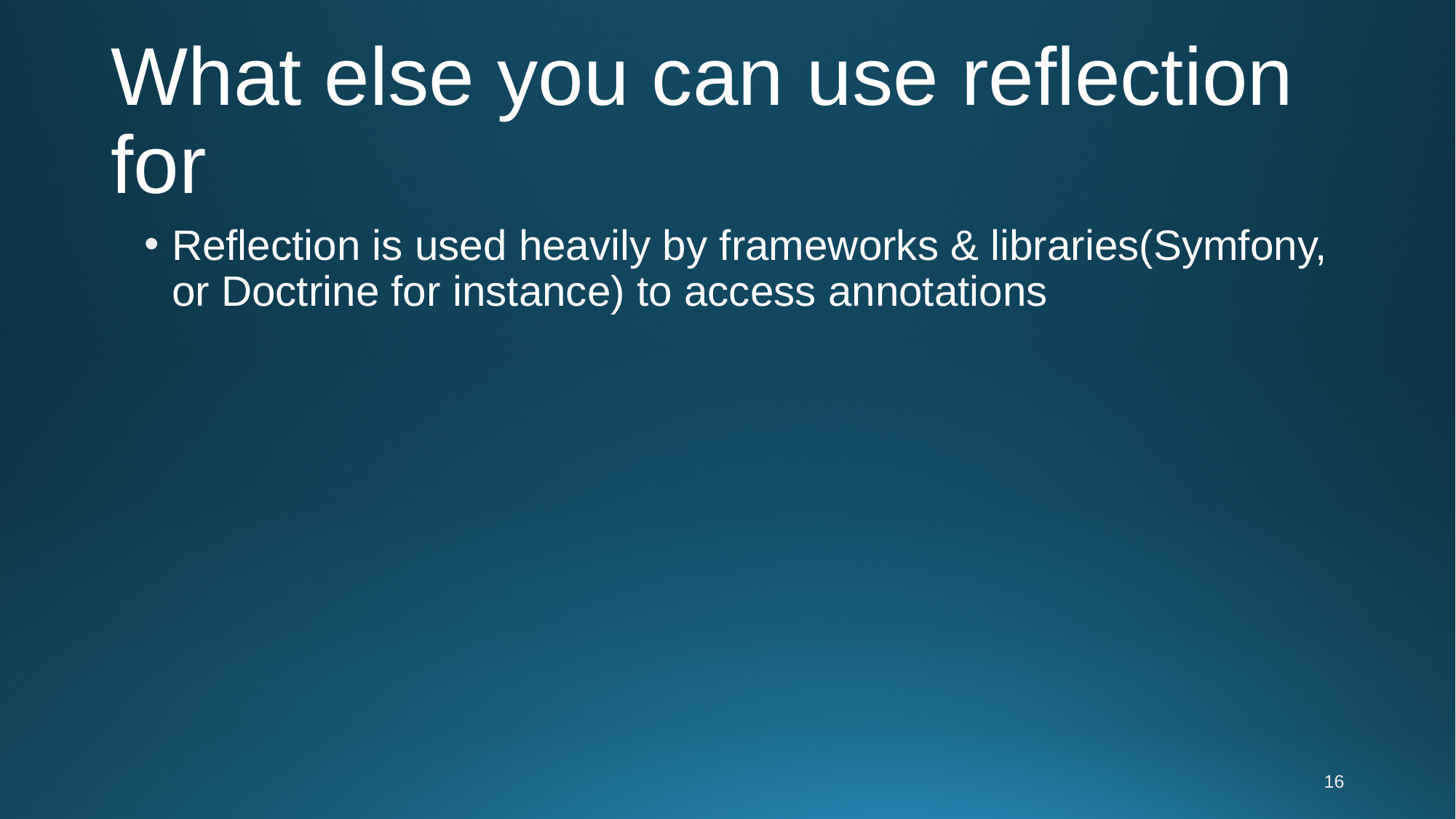

# What else you can use reflection for
Reflection is used heavily by frameworks & libraries(Symfony, or Doctrine for instance) to access annotations
16